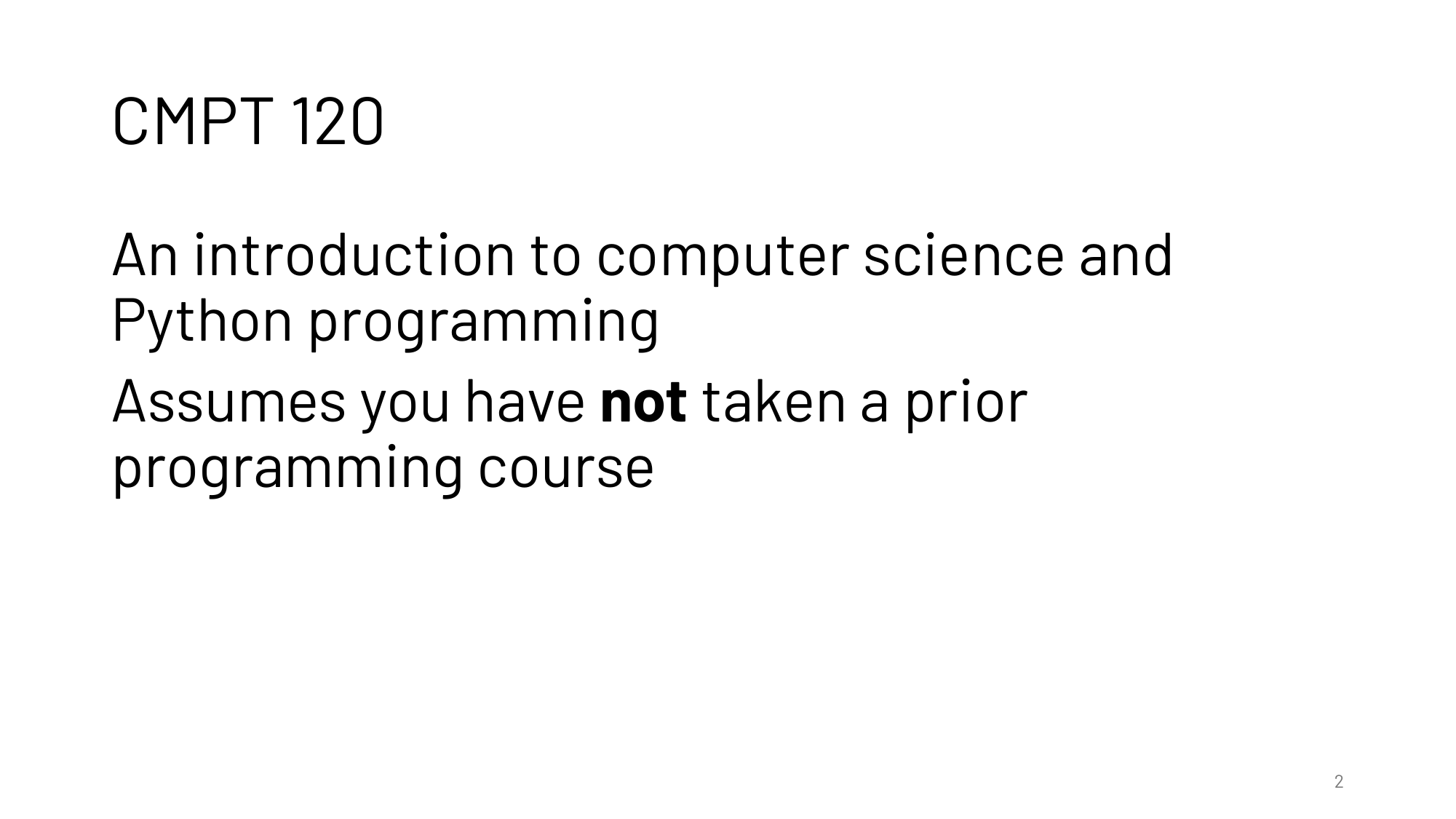

# CMPT 120
An introduction to computer science and Python programming
Assumes you have not taken a prior programming course
2